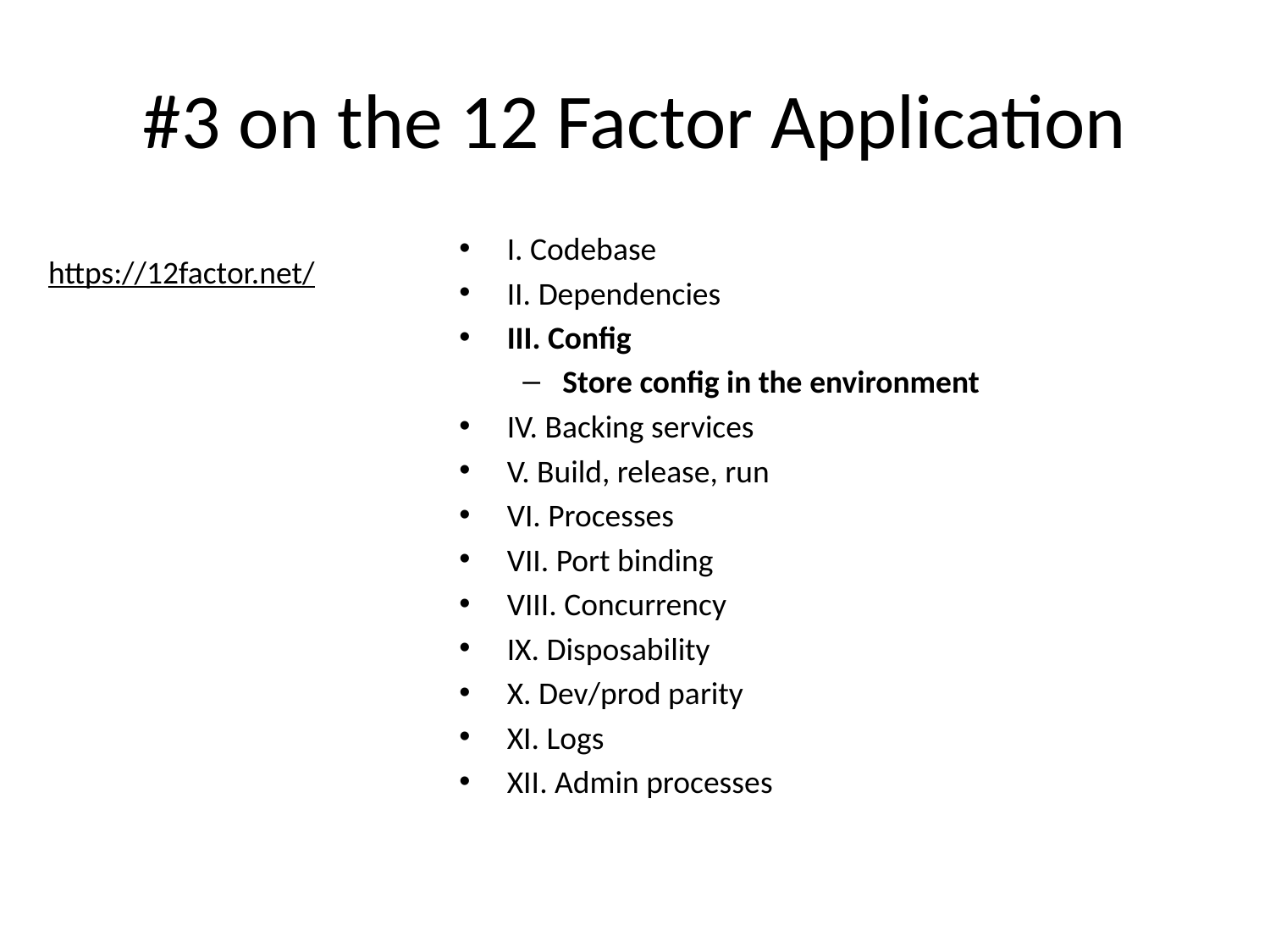

# #3 on the 12 Factor Application
I. Codebase
II. Dependencies
III. Config
Store config in the environment
IV. Backing services
V. Build, release, run
VI. Processes
VII. Port binding
VIII. Concurrency
IX. Disposability
X. Dev/prod parity
XI. Logs
XII. Admin processes
https://12factor.net/